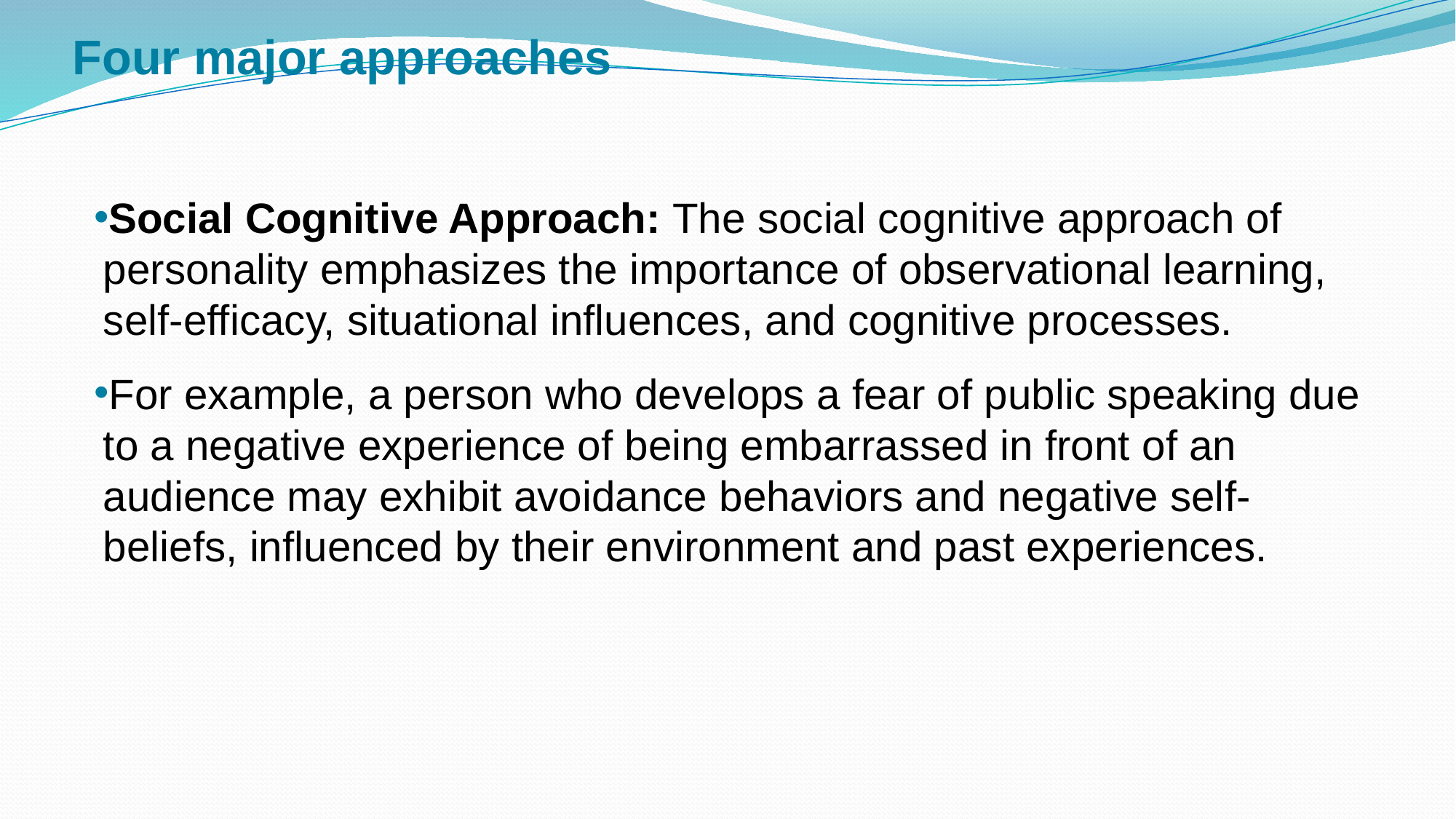

# Four major approaches
Social Cognitive Approach: The social cognitive approach of personality emphasizes the importance of observational learning, self-efficacy, situational influences, and cognitive processes.
For example, a person who develops a fear of public speaking due to a negative experience of being embarrassed in front of an audience may exhibit avoidance behaviors and negative self-beliefs, influenced by their environment and past experiences.